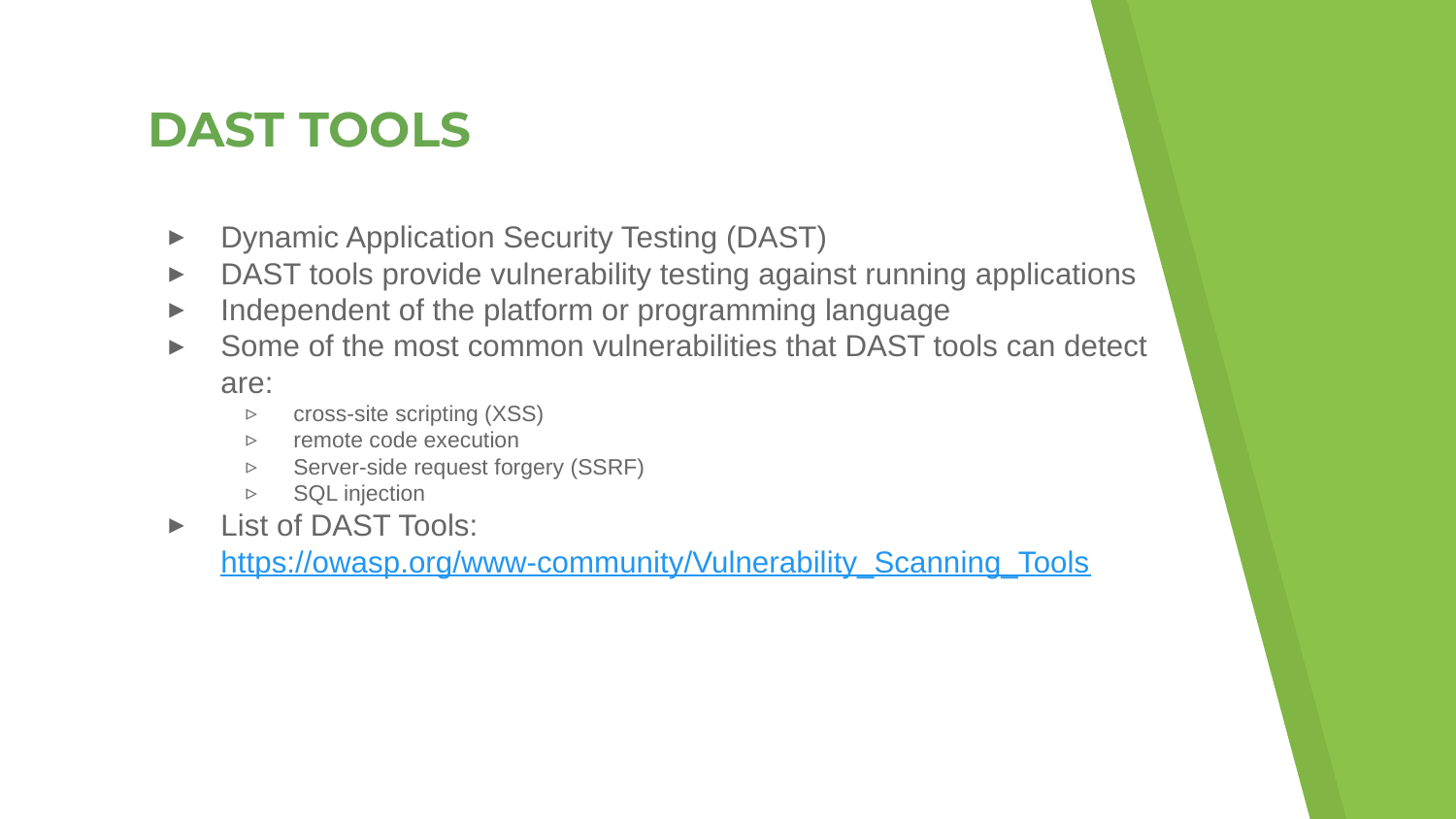

# DAST TOOLS
Dynamic Application Security Testing (DAST)
DAST tools provide vulnerability testing against running applications
Independent of the platform or programming language
Some of the most common vulnerabilities that DAST tools can detect are:
cross-site scripting (XSS)
remote code execution
Server-side request forgery (SSRF)
SQL injection
List of DAST Tools: https://owasp.org/www-community/Vulnerability_Scanning_Tools